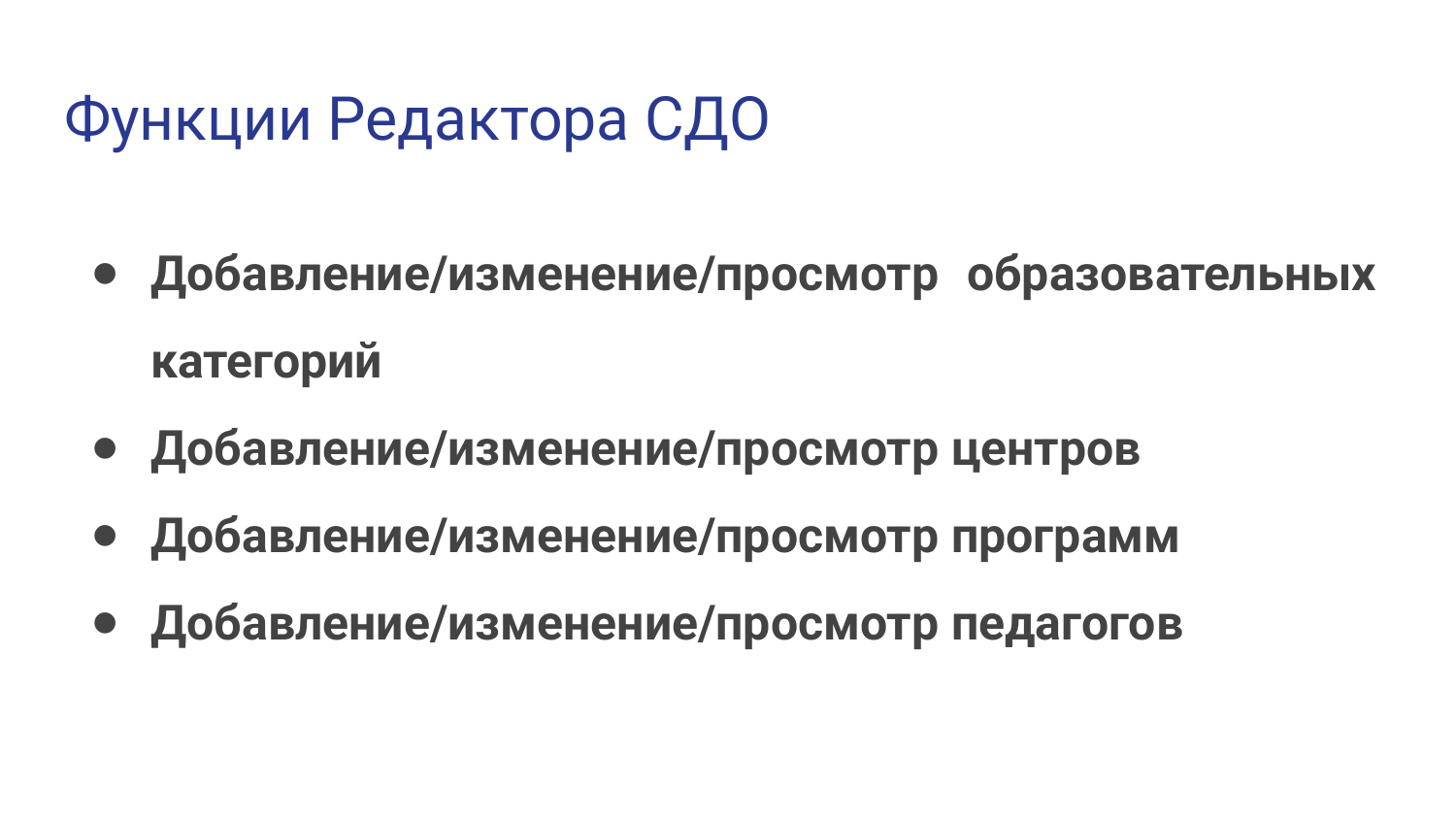

# Функции Редактора СДО
Добавление/изменение/просмотр образовательных категорий
Добавление/изменение/просмотр центров
Добавление/изменение/просмотр программ
Добавление/изменение/просмотр педагогов